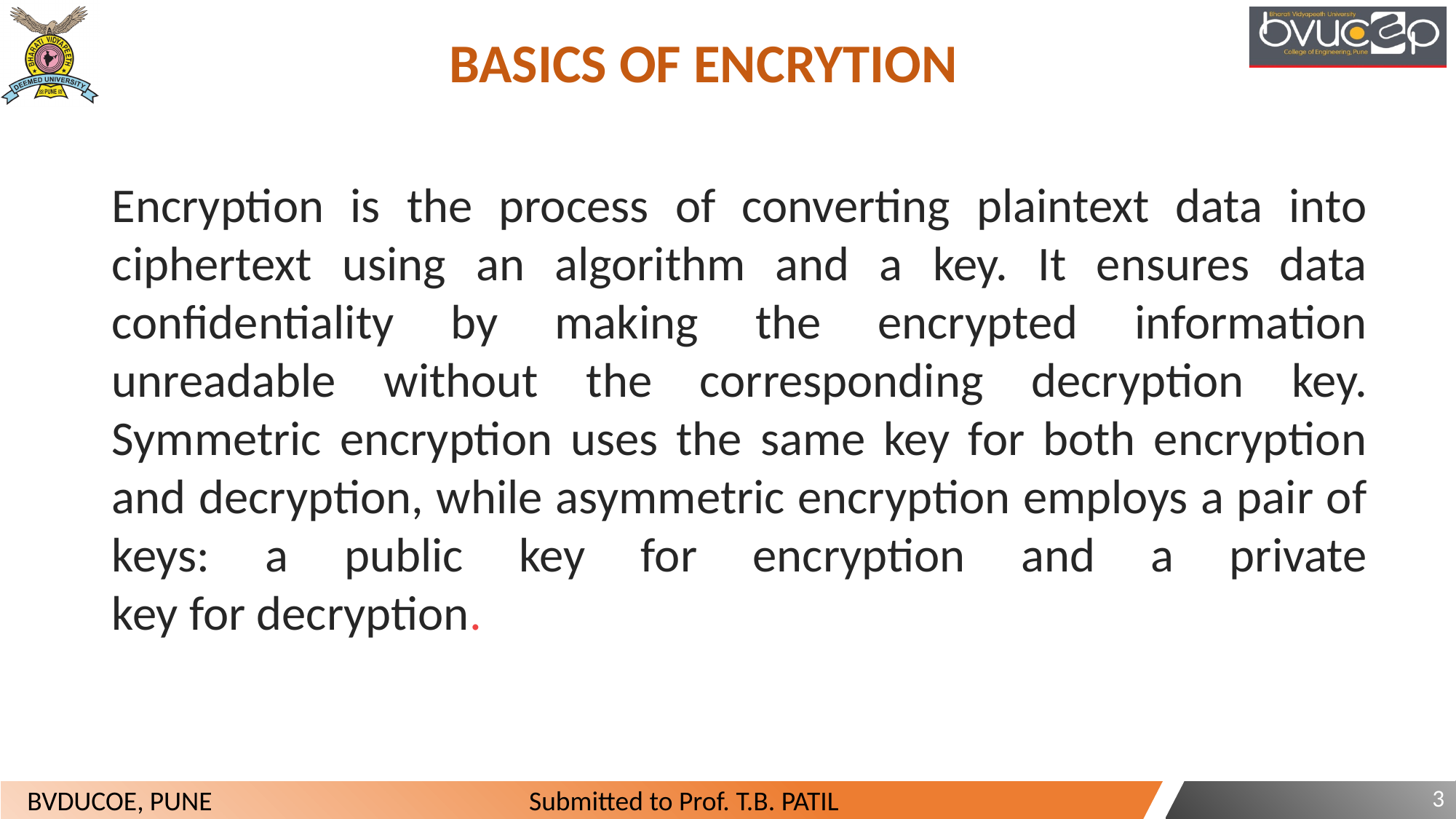

BASICS OF ENCRYTION
Encryption is the process of converting plaintext data into ciphertext using an algorithm and a key. It ensures data confidentiality by making the encrypted information unreadable without the corresponding decryption key. Symmetric encryption uses the same key for both encryption and decryption, while asymmetric encryption employs a pair of keys: a public key for encryption and a private key for decryption.
3